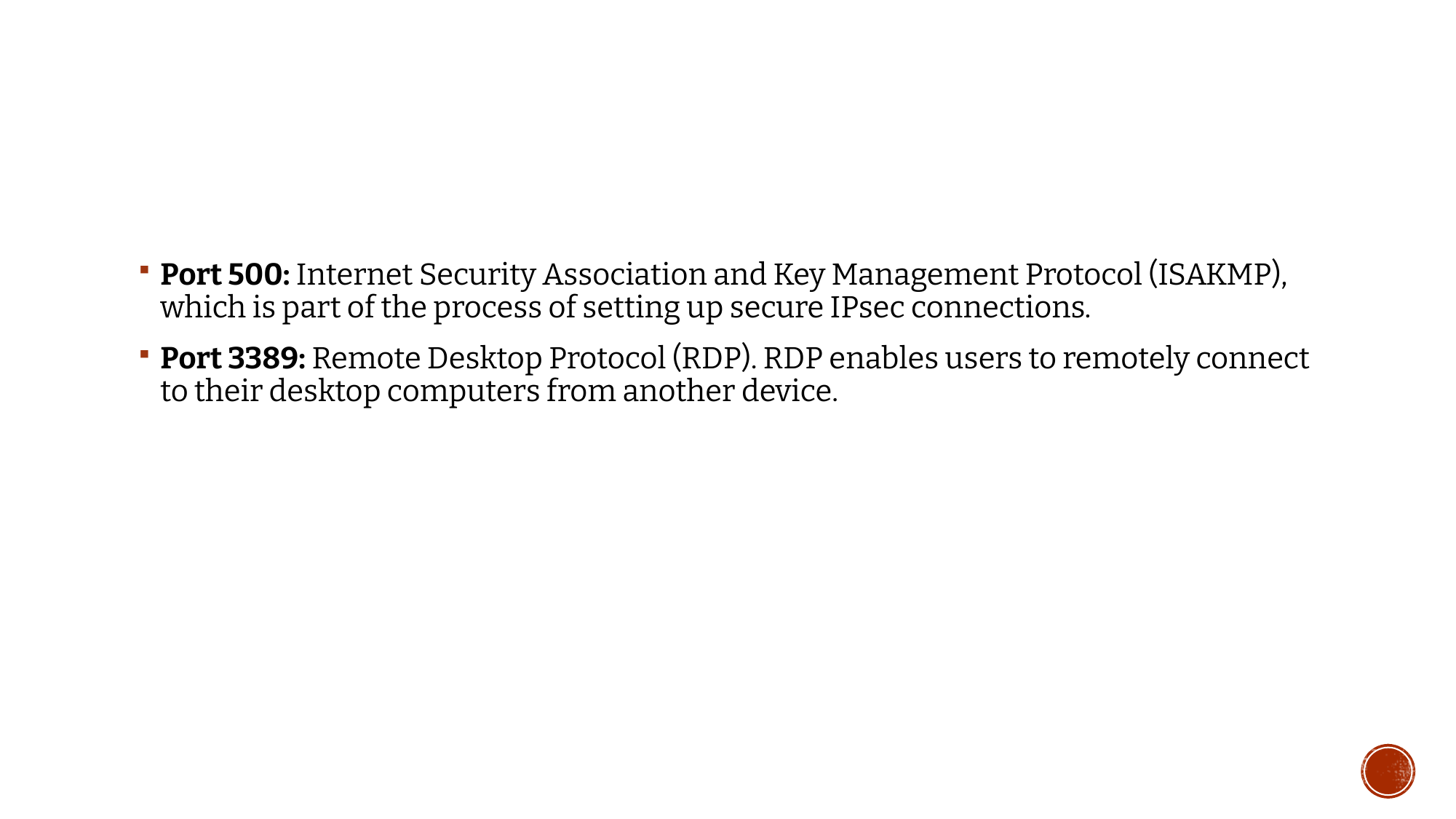

#
Port 500: Internet Security Association and Key Management Protocol (ISAKMP), which is part of the process of setting up secure IPsec connections.
Port 3389: Remote Desktop Protocol (RDP). RDP enables users to remotely connect to their desktop computers from another device.